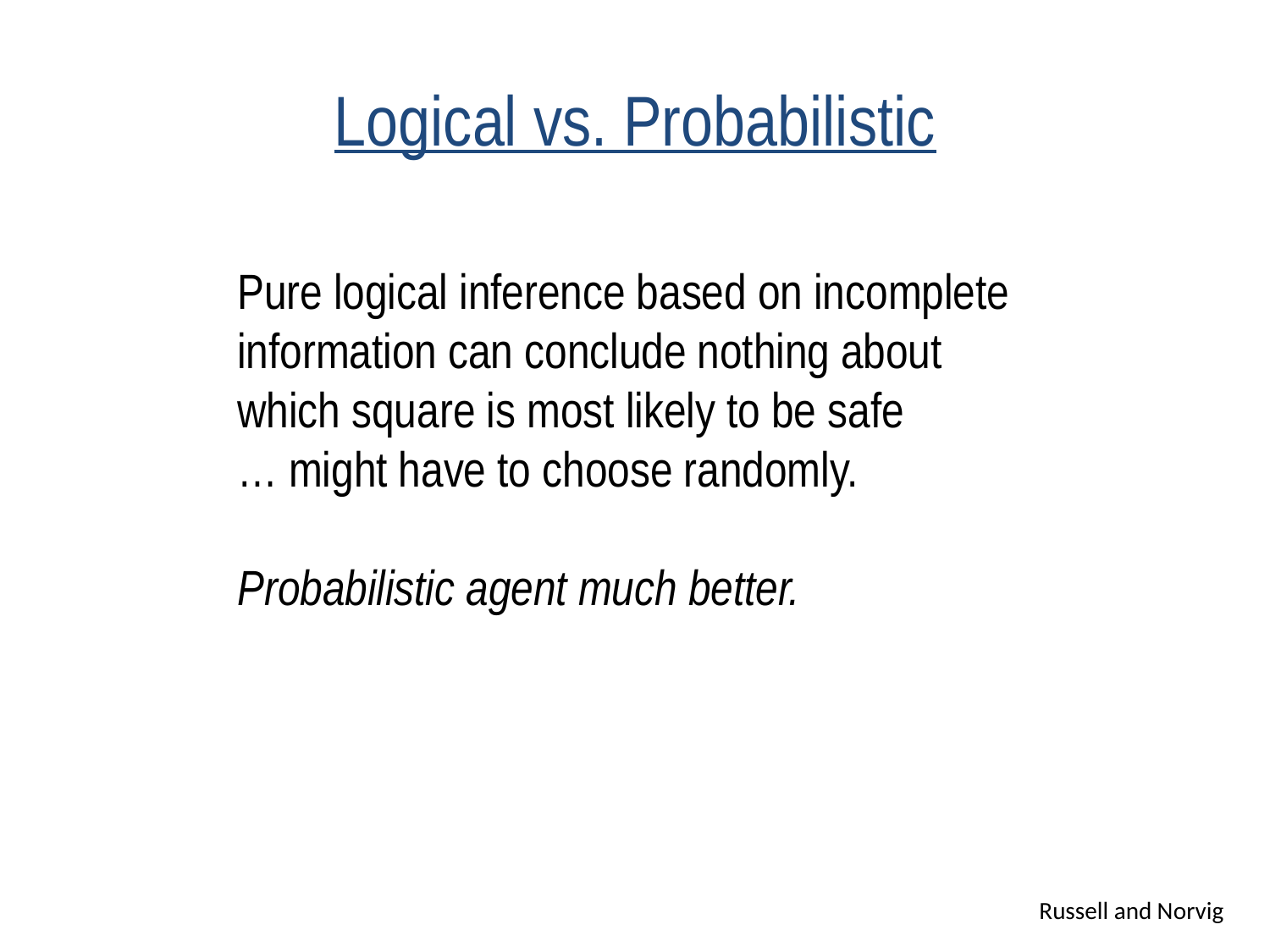

# Logical vs. Probabilistic
Pure logical inference based on incomplete information can conclude nothing about which square is most likely to be safe
… might have to choose randomly.

Probabilistic agent much better.
Russell and Norvig